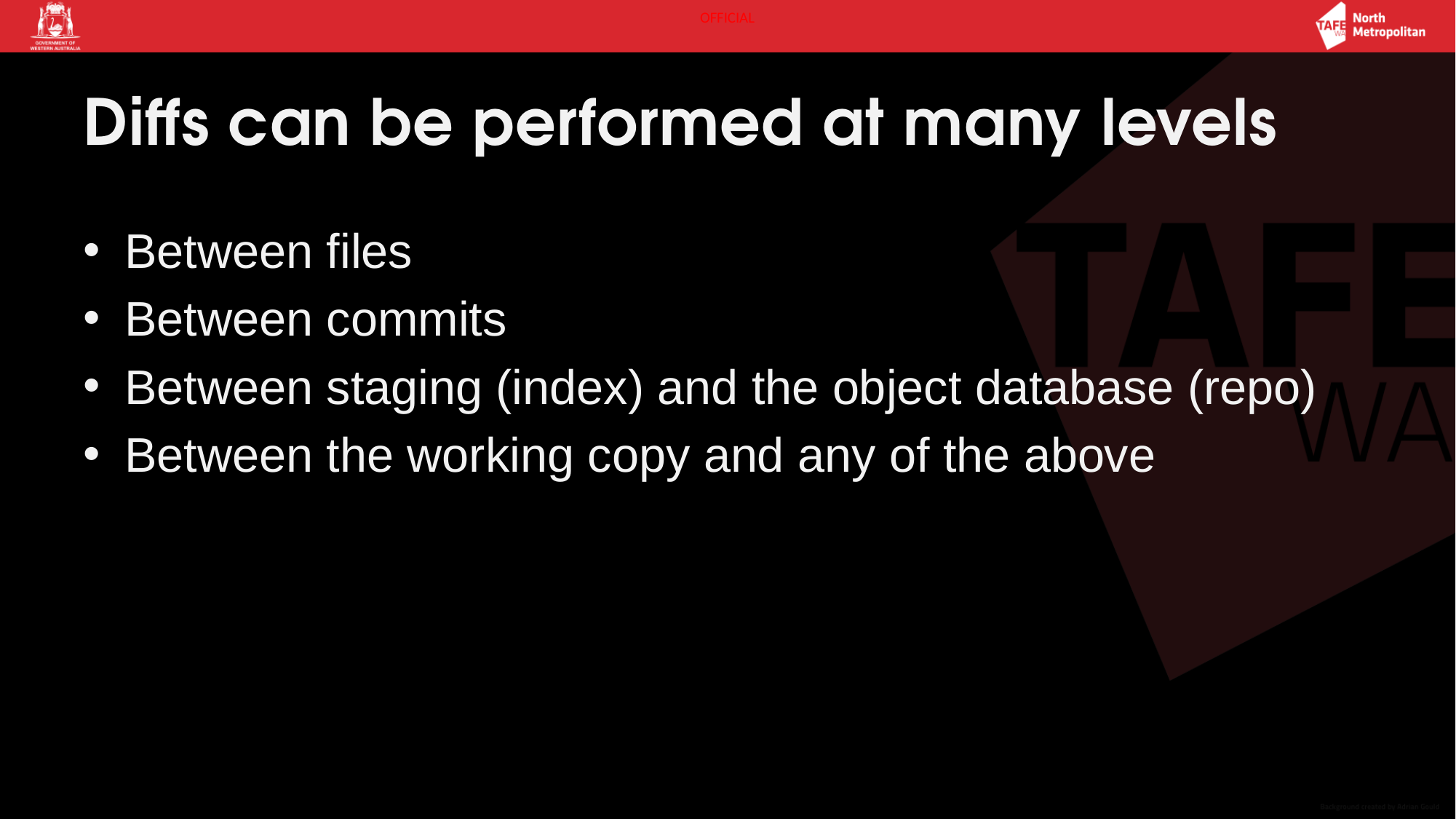

# Diffs can be performed at many levels
Between files
Between commits
Between staging (index) and the object database (repo)
Between the working copy and any of the above